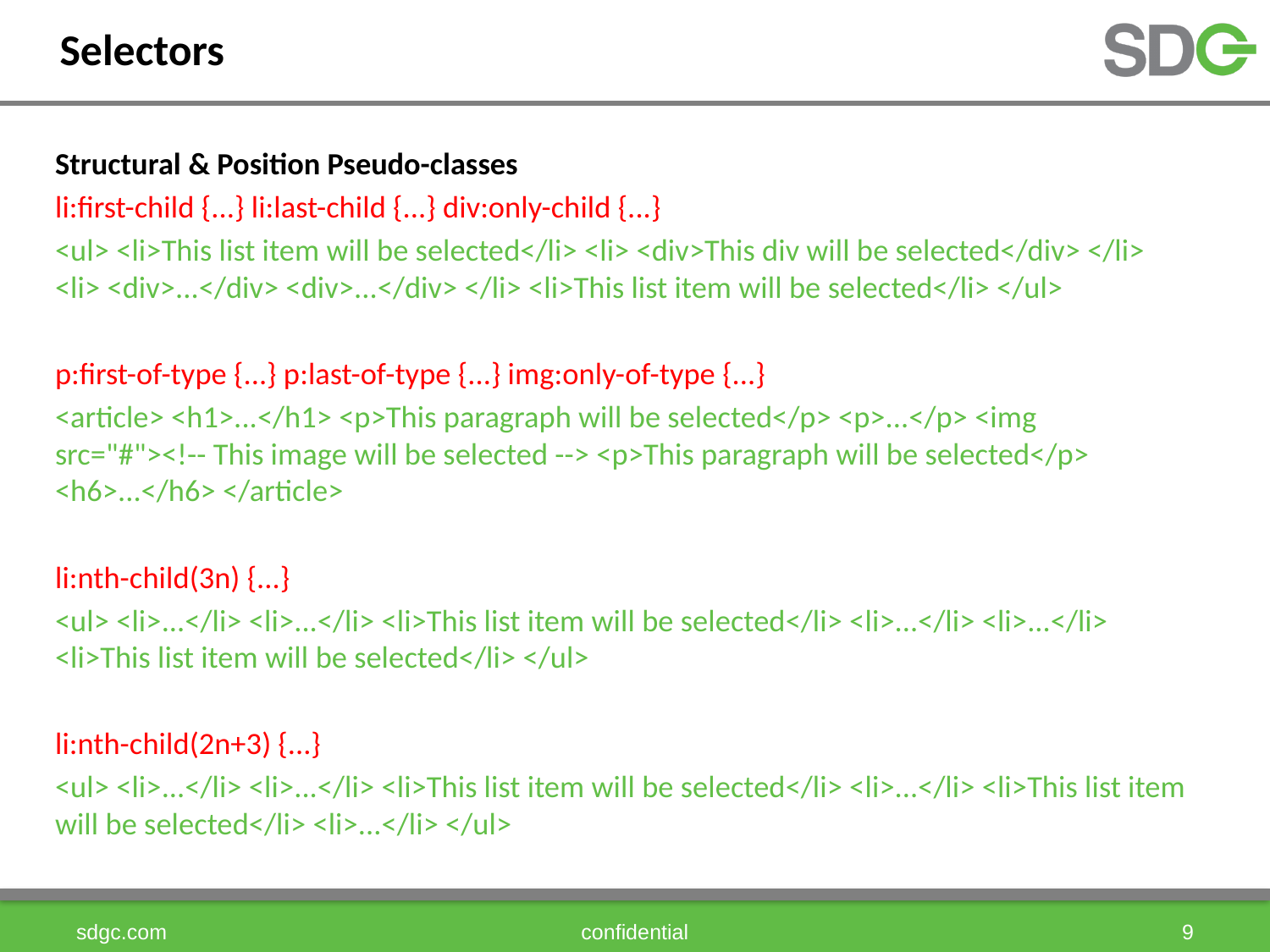

# Selectors
Structural & Position Pseudo-classes
li:first-child {...} li:last-child {...} div:only-child {...}
<ul> <li>This list item will be selected</li> <li> <div>This div will be selected</div> </li> <li> <div>...</div> <div>...</div> </li> <li>This list item will be selected</li> </ul>

p:first-of-type {...} p:last-of-type {...} img:only-of-type {...}
<article> <h1>...</h1> <p>This paragraph will be selected</p> <p>...</p> <img src="#"><!-- This image will be selected --> <p>This paragraph will be selected</p> <h6>...</h6> </article>

li:nth-child(3n) {...}
<ul> <li>...</li> <li>...</li> <li>This list item will be selected</li> <li>...</li> <li>...</li> <li>This list item will be selected</li> </ul>

li:nth-child(2n+3) {...}
<ul> <li>...</li> <li>...</li> <li>This list item will be selected</li> <li>...</li> <li>This list item will be selected</li> <li>...</li> </ul>

sdgc.com
confidential
9